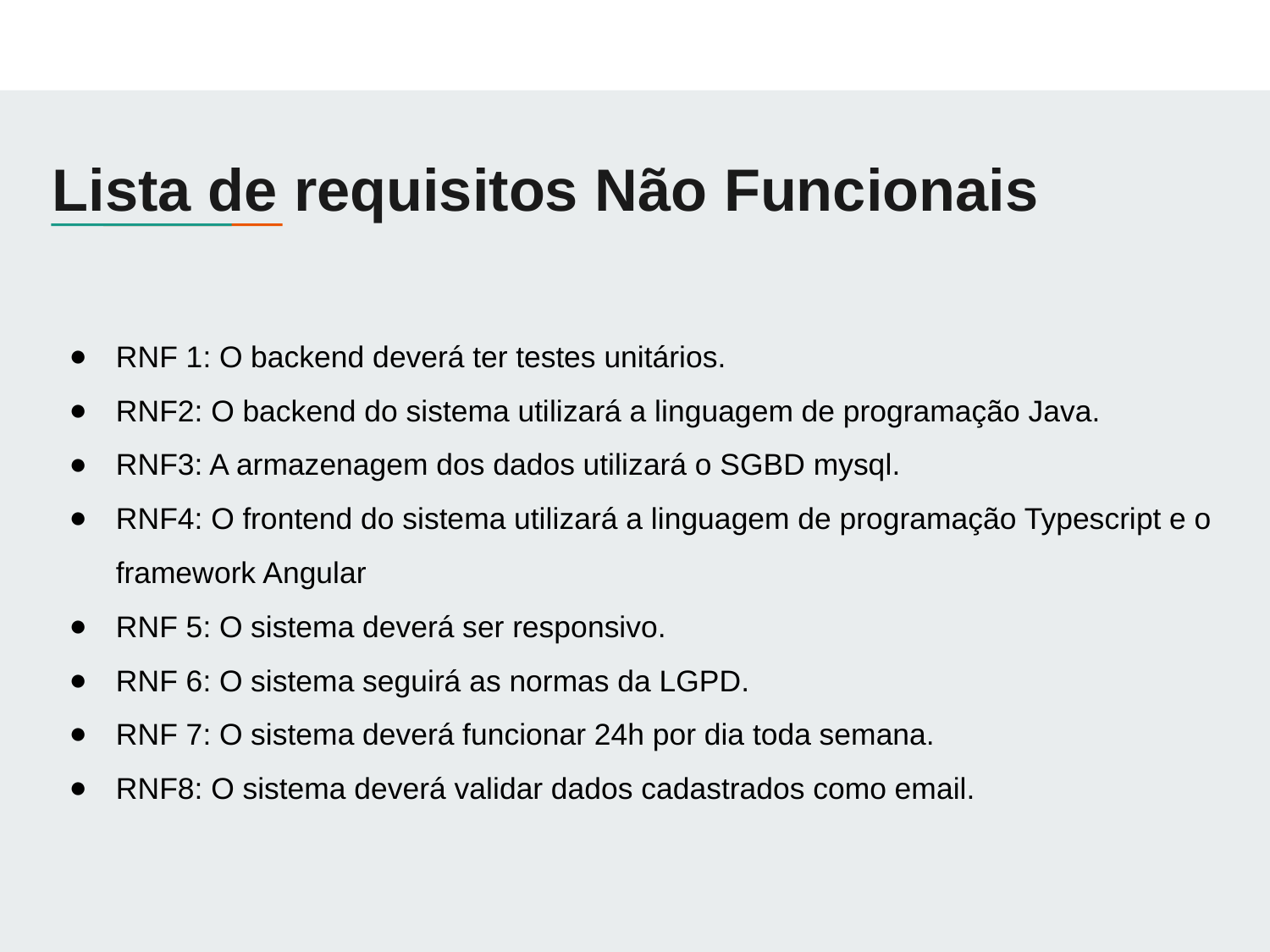

# Lista de requisitos Não Funcionais
RNF 1: O backend deverá ter testes unitários.
RNF2: O backend do sistema utilizará a linguagem de programação Java.
RNF3: A armazenagem dos dados utilizará o SGBD mysql.
RNF4: O frontend do sistema utilizará a linguagem de programação Typescript e o framework Angular
RNF 5: O sistema deverá ser responsivo.
RNF 6: O sistema seguirá as normas da LGPD.
RNF 7: O sistema deverá funcionar 24h por dia toda semana.
RNF8: O sistema deverá validar dados cadastrados como email.